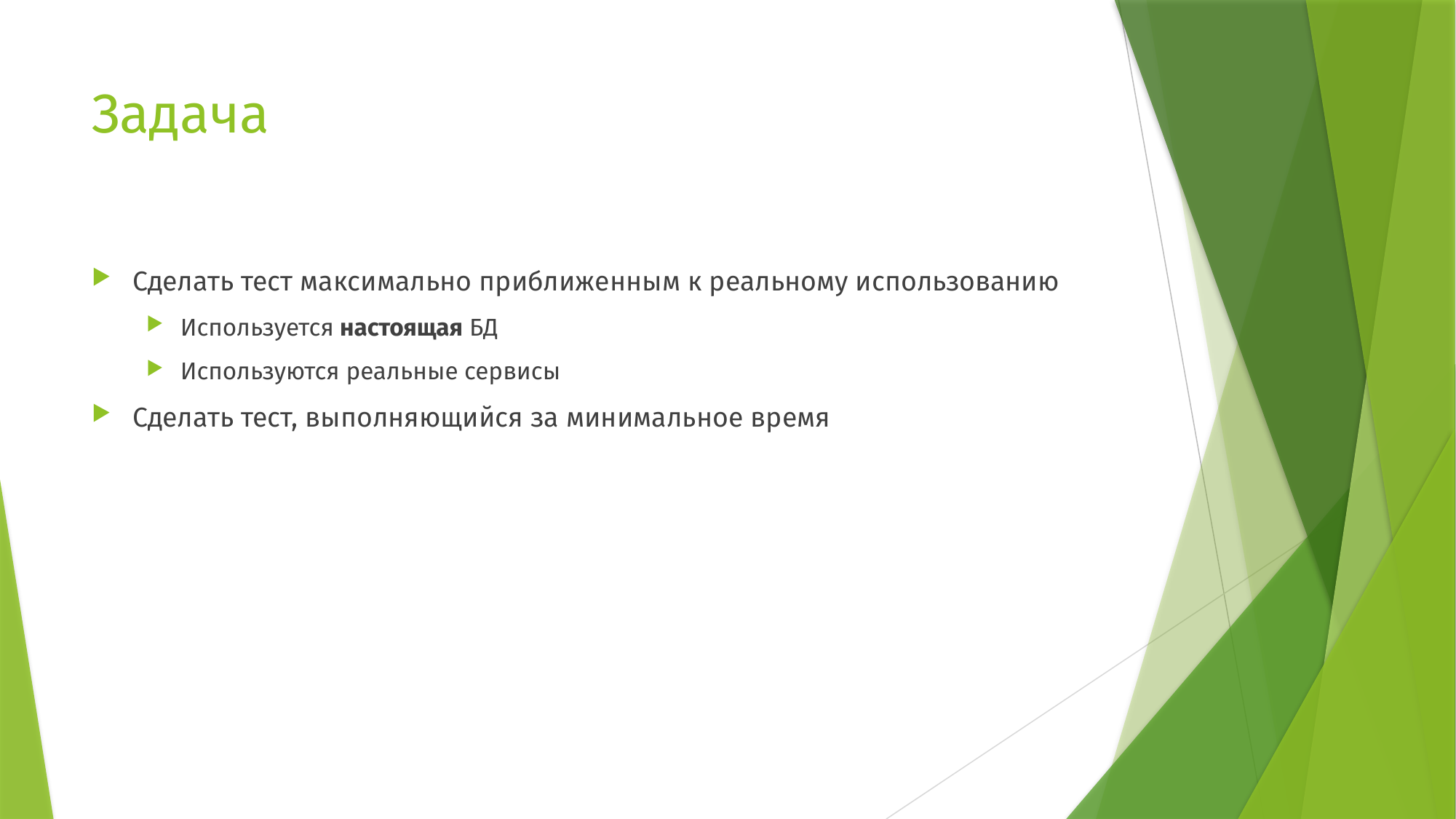

# Задача
Сделать тест максимально приближенным к реальному использованию
Используется настоящая БД
Используются реальные сервисы
Сделать тест, выполняющийся за минимальное время